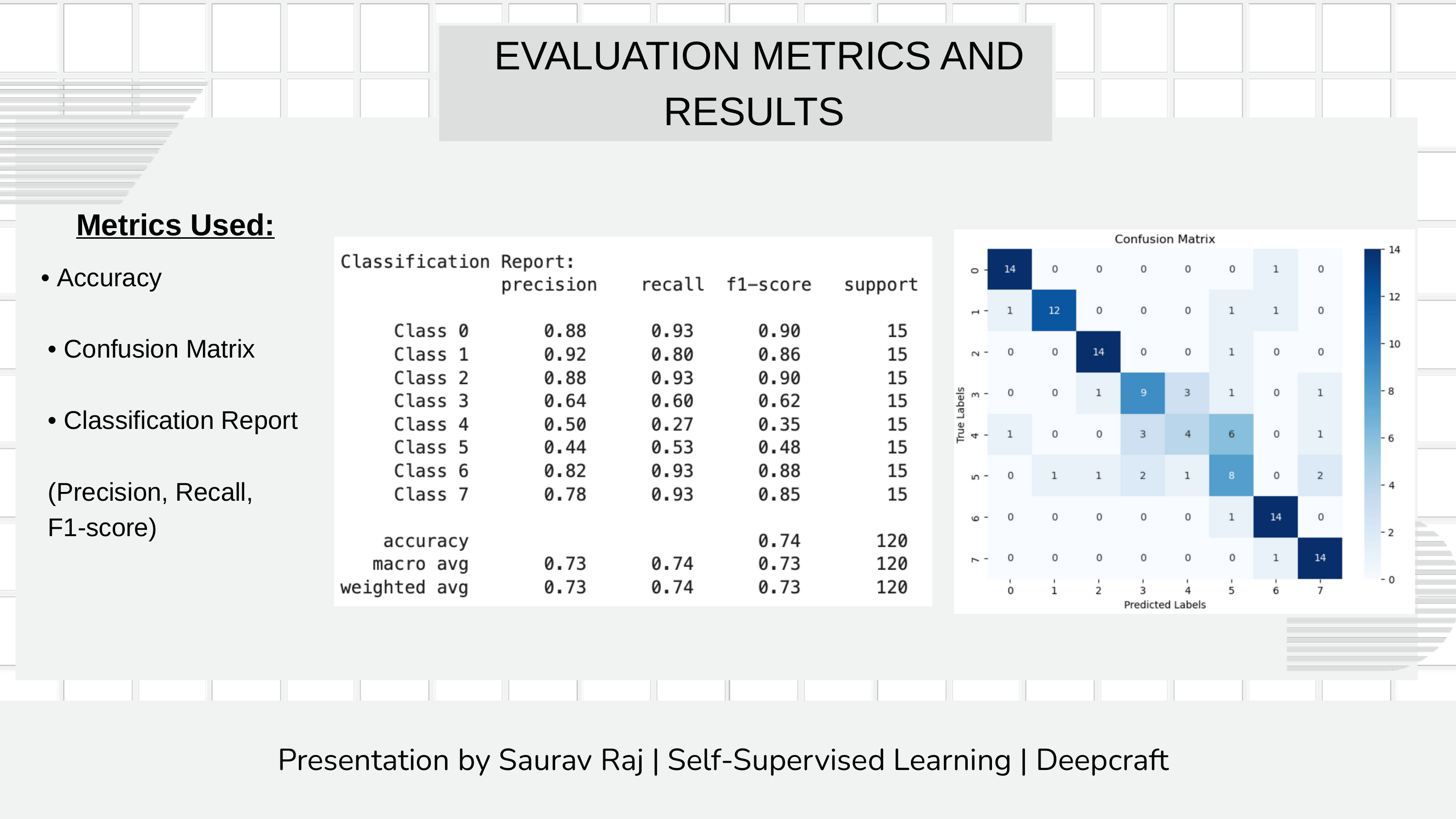

EVALUATION METRICS AND RESULTS

Metrics Used:

• Accuracy

 • Confusion Matrix

 • Classification Report

 (Precision, Recall,
 F1-score)

Presentation by Saurav Raj | Self-Supervised Learning | Deepcraft